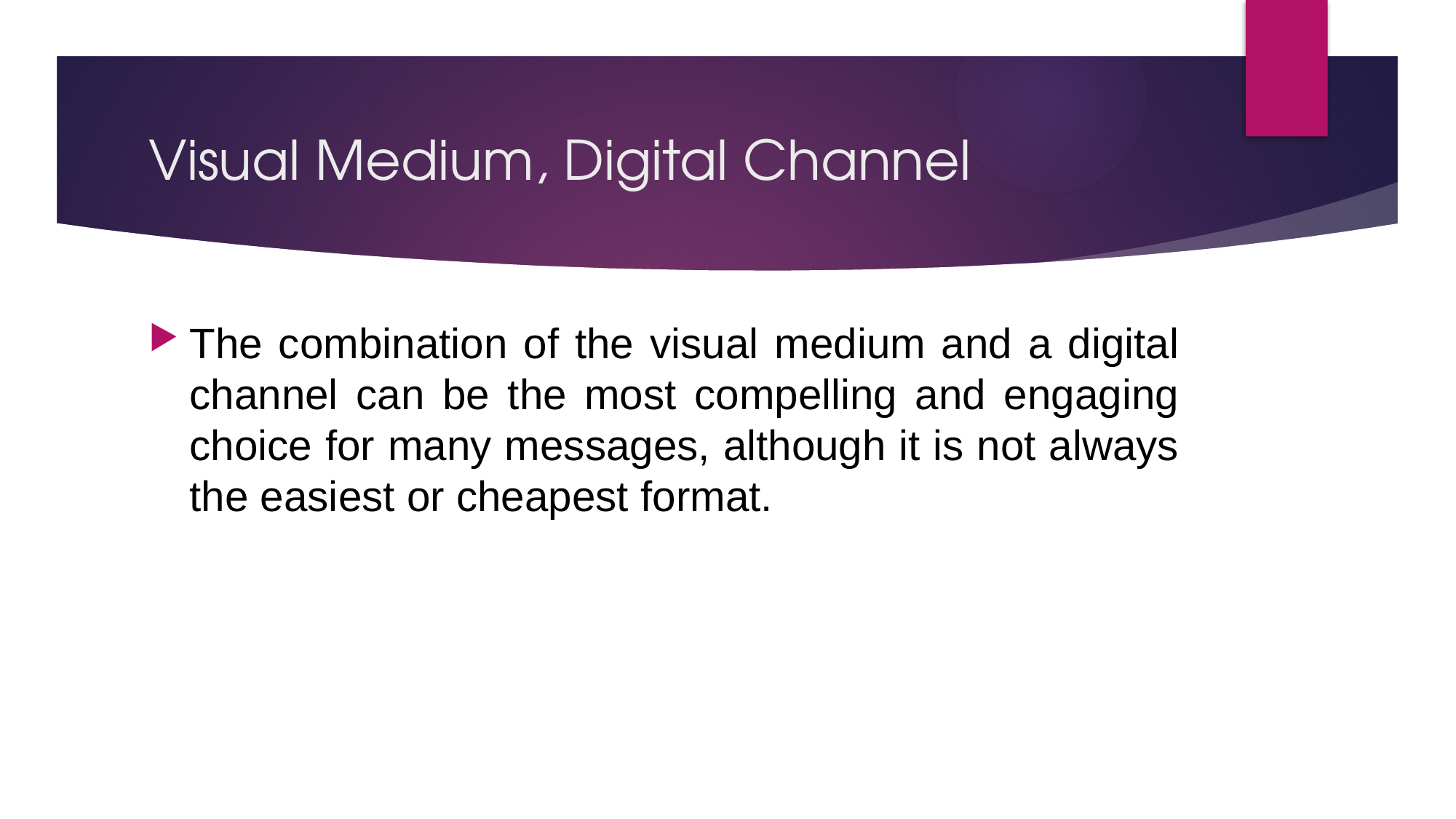

# Visual Medium, Digital Channel
The combination of the visual medium and a digital channel can be the most compelling and engaging choice for many messages, although it is not always the easiest or cheapest format.